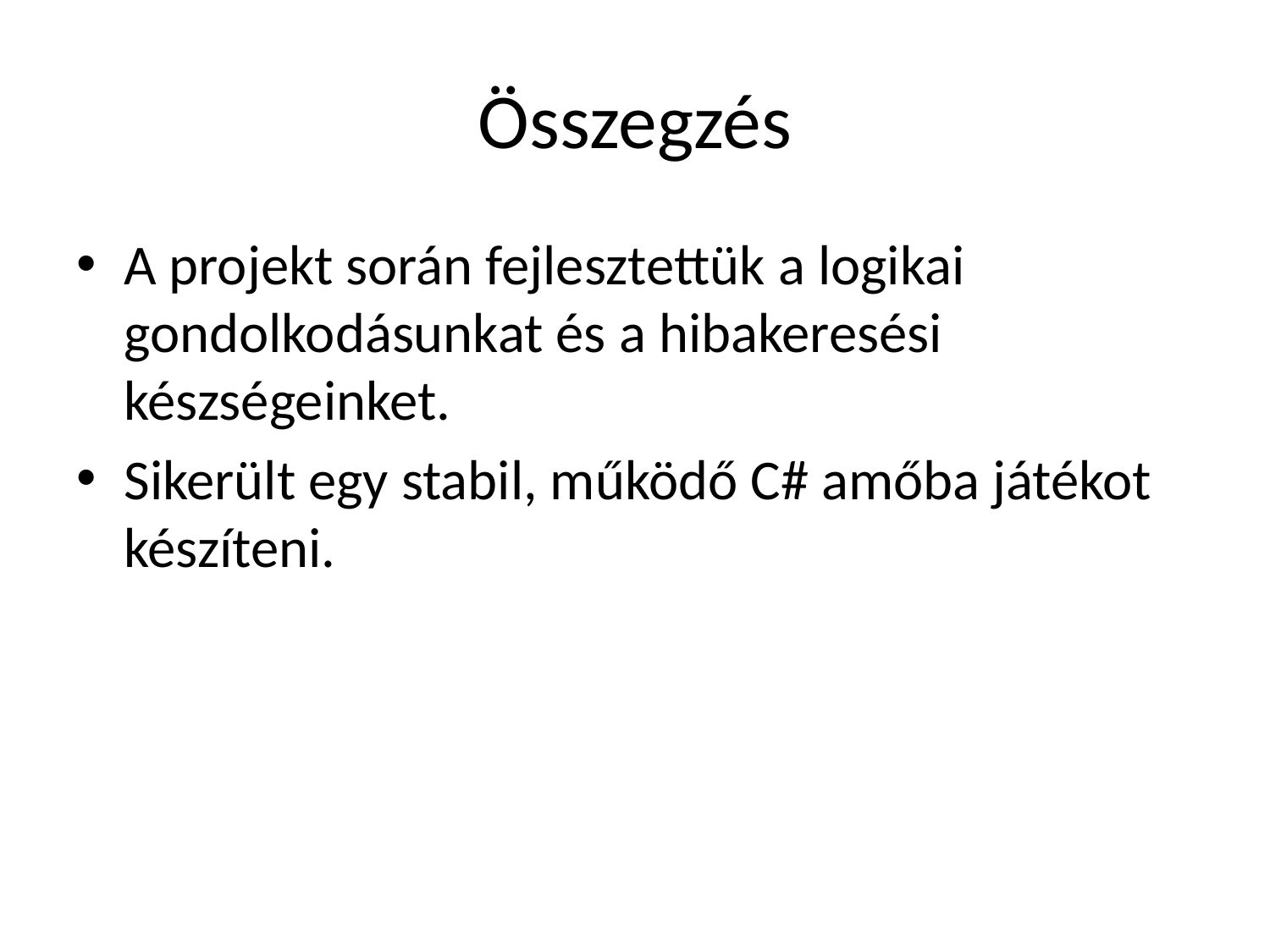

# Összegzés
A projekt során fejlesztettük a logikai gondolkodásunkat és a hibakeresési készségeinket.
Sikerült egy stabil, működő C# amőba játékot készíteni.